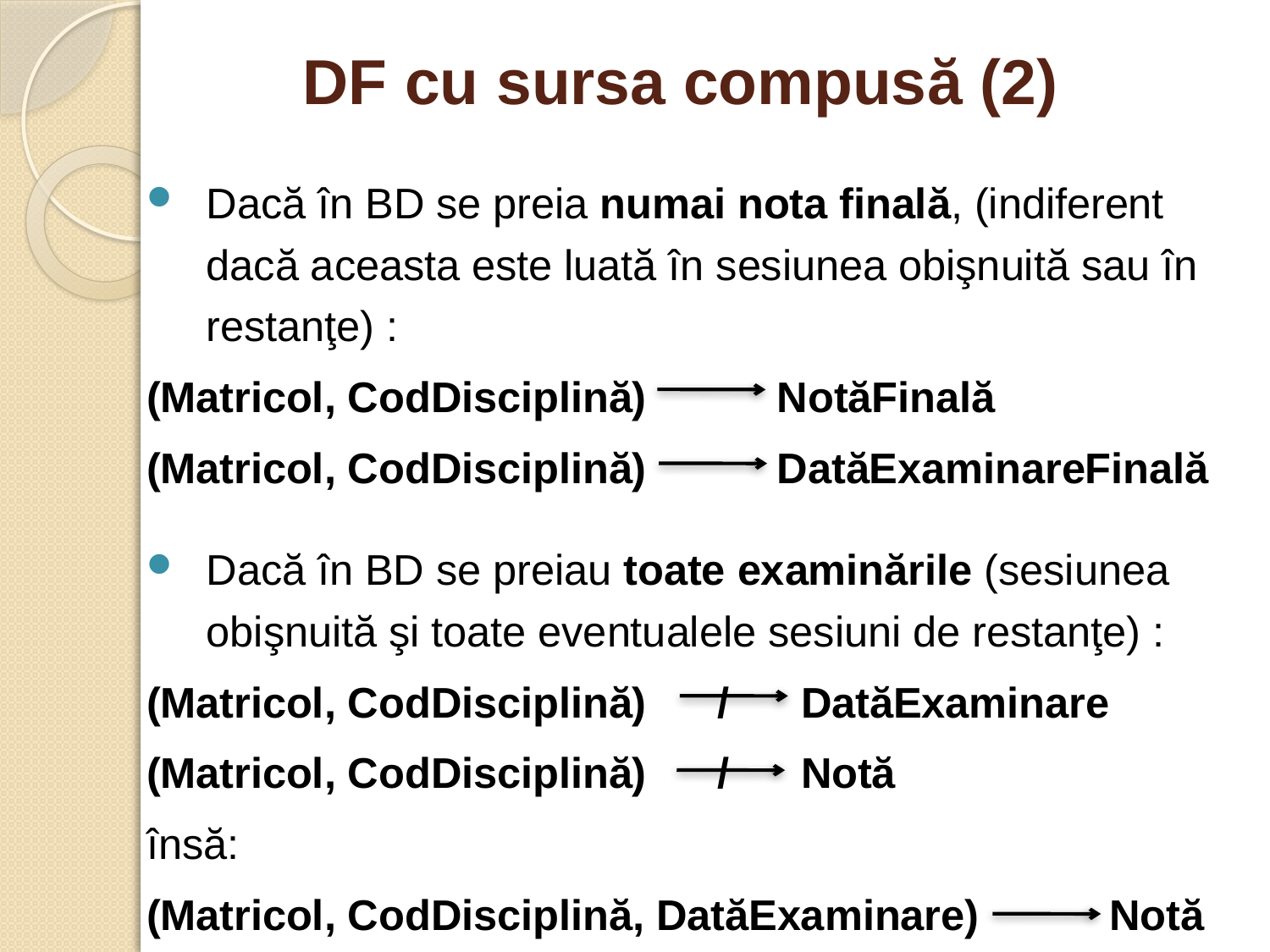

# DF cu sursa compusă (2)
Dacă în BD se preia numai nota finală, (indiferent dacă aceasta este luată în sesiunea obişnuită sau în restanţe) :
(Matricol, CodDisciplină)           NotăFinală
(Matricol, CodDisciplină)           DatăExaminareFinală

Dacă în BD se preiau toate examinările (sesiunea obişnuită şi toate eventualele sesiuni de restanţe) :
(Matricol, CodDisciplină)      /      DatăExaminare
(Matricol, CodDisciplină)      /      Notă
însă:
(Matricol, CodDisciplină, DatăExaminare)           Notă